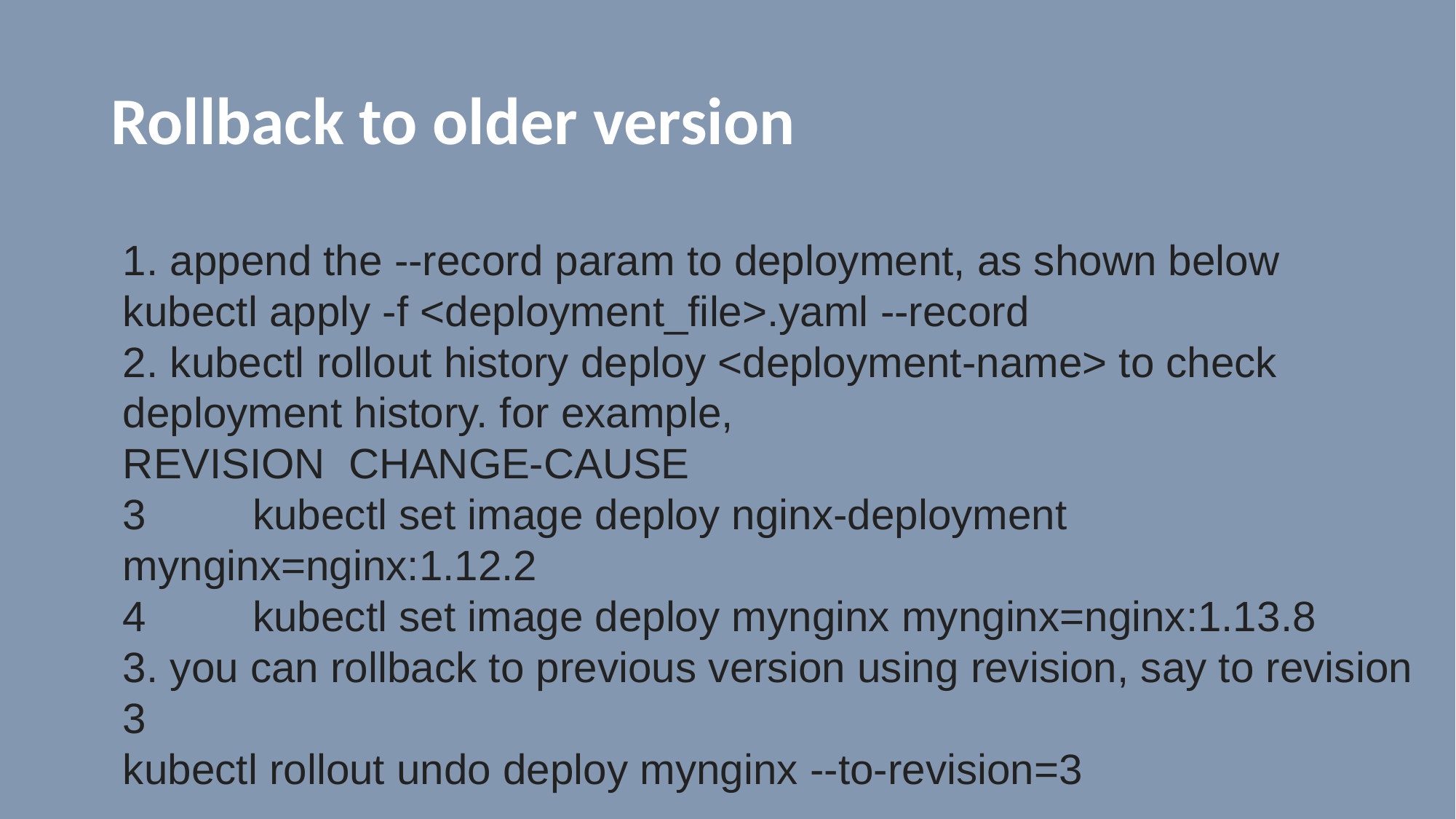

# Rollback to older version
1. append the --record param to deployment, as shown below
kubectl apply -f <deployment_file>.yaml --record
2. kubectl rollout history deploy <deployment-name> to check deployment history. for example,
REVISION  CHANGE-CAUSE
3         kubectl set image deploy nginx-deployment mynginx=nginx:1.12.2
4         kubectl set image deploy mynginx mynginx=nginx:1.13.8
3. you can rollback to previous version using revision, say to revision 3
kubectl rollout undo deploy mynginx --to-revision=3